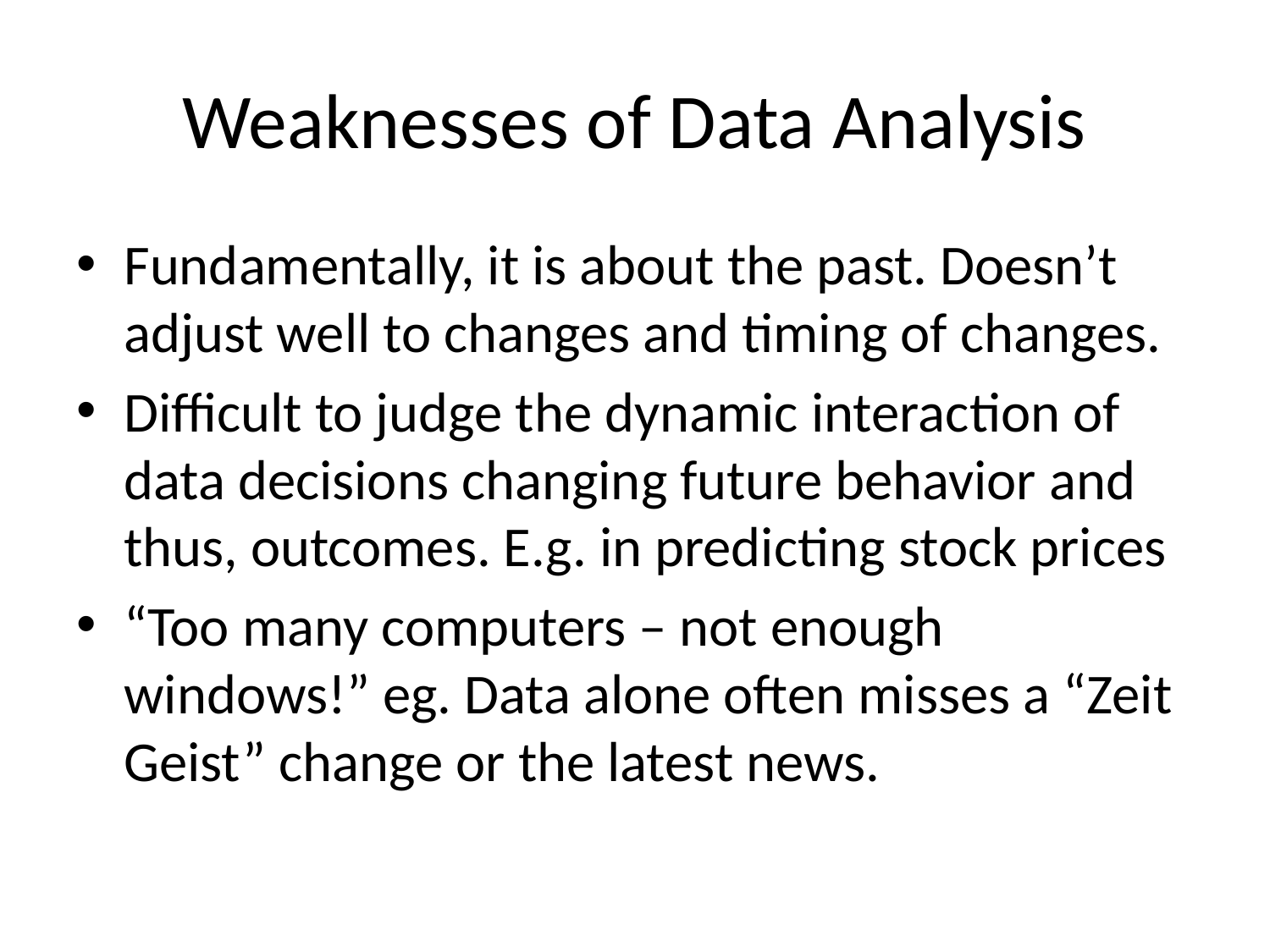

# Weaknesses of Data Analysis
Fundamentally, it is about the past. Doesn’t adjust well to changes and timing of changes.
Difficult to judge the dynamic interaction of data decisions changing future behavior and thus, outcomes. E.g. in predicting stock prices
“Too many computers – not enough windows!” eg. Data alone often misses a “Zeit Geist” change or the latest news.